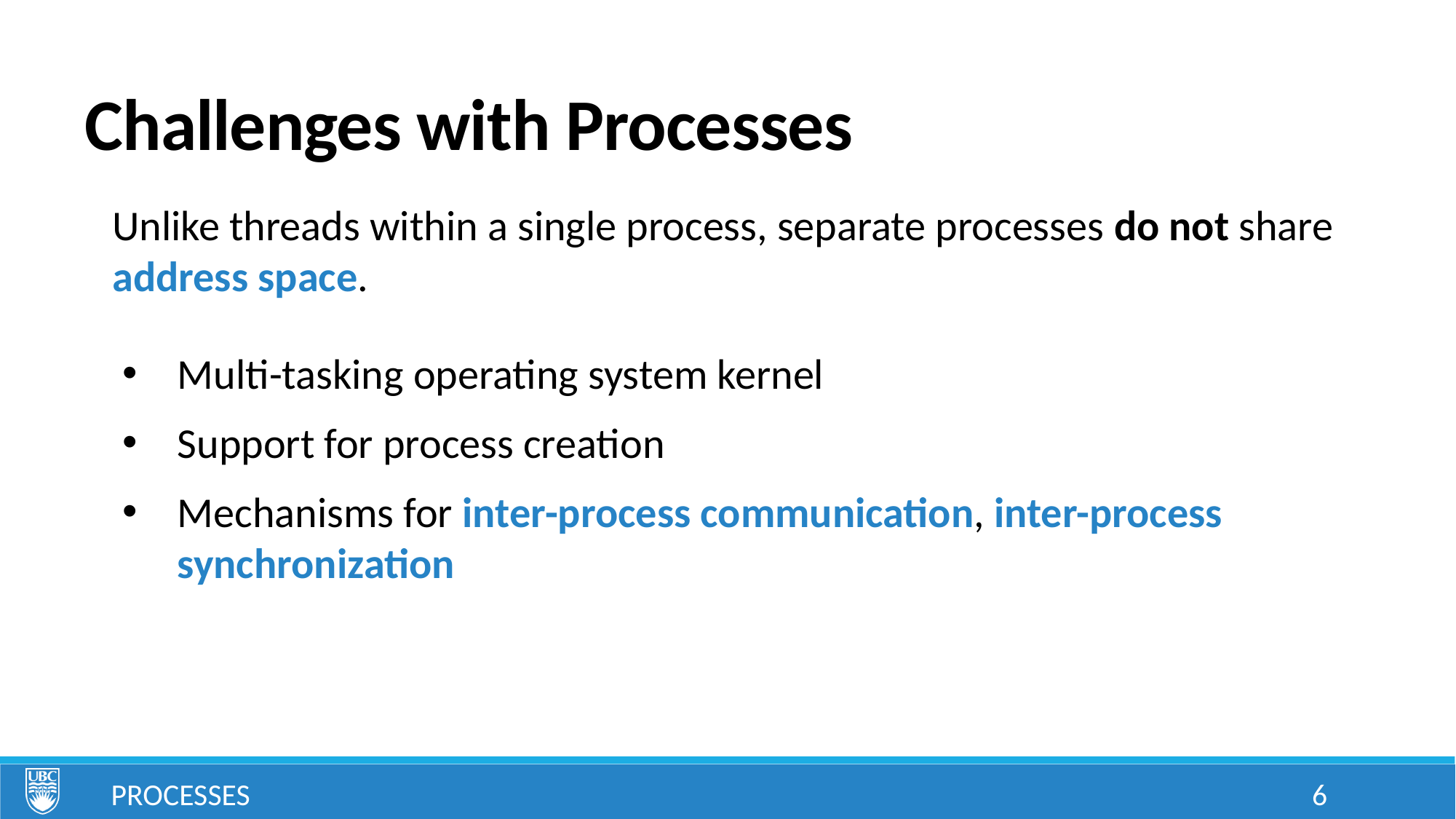

# Challenges with Processes
Unlike threads within a single process, separate processes do not share address space.
Multi-tasking operating system kernel
Support for process creation
Mechanisms for inter-process communication, inter-process synchronization
Processes
6